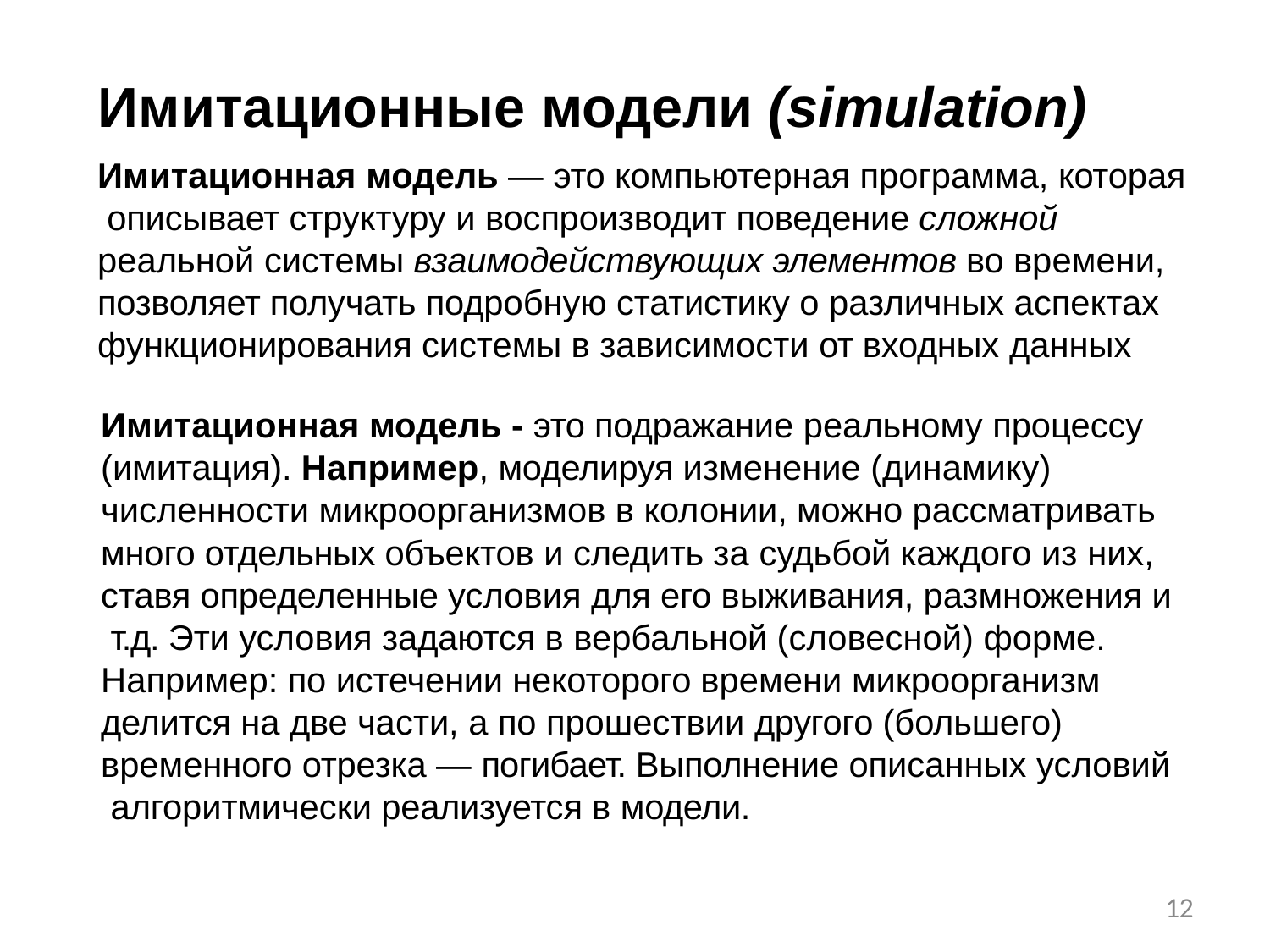

# Имитационные модели (simulation)
Имитационная модель — это компьютерная программа, которая  описывает структуру и воспроизводит поведение сложной  реальной системы взаимодействующих элементов во времени,  позволяет получать подробную статистику о различных аспектах  функционирования системы в зависимости от входных данных

Имитационная модель - это подражание реальному процессу  (имитация). Например, моделируя изменение (динамику)  численности микроорганизмов в колонии, можно рассматривать  много отдельных объектов и следить за судьбой каждого из них,  ставя определенные условия для его выживания, размножения и  т.д. Эти условия задаются в вербальной (словесной) форме.
Например: по истечении некоторого времени микроорганизм  делится на две части, а по прошествии другого (большего)  временного отрезка — погибает. Выполнение описанных условий  алгоритмически реализуется в модели.
12